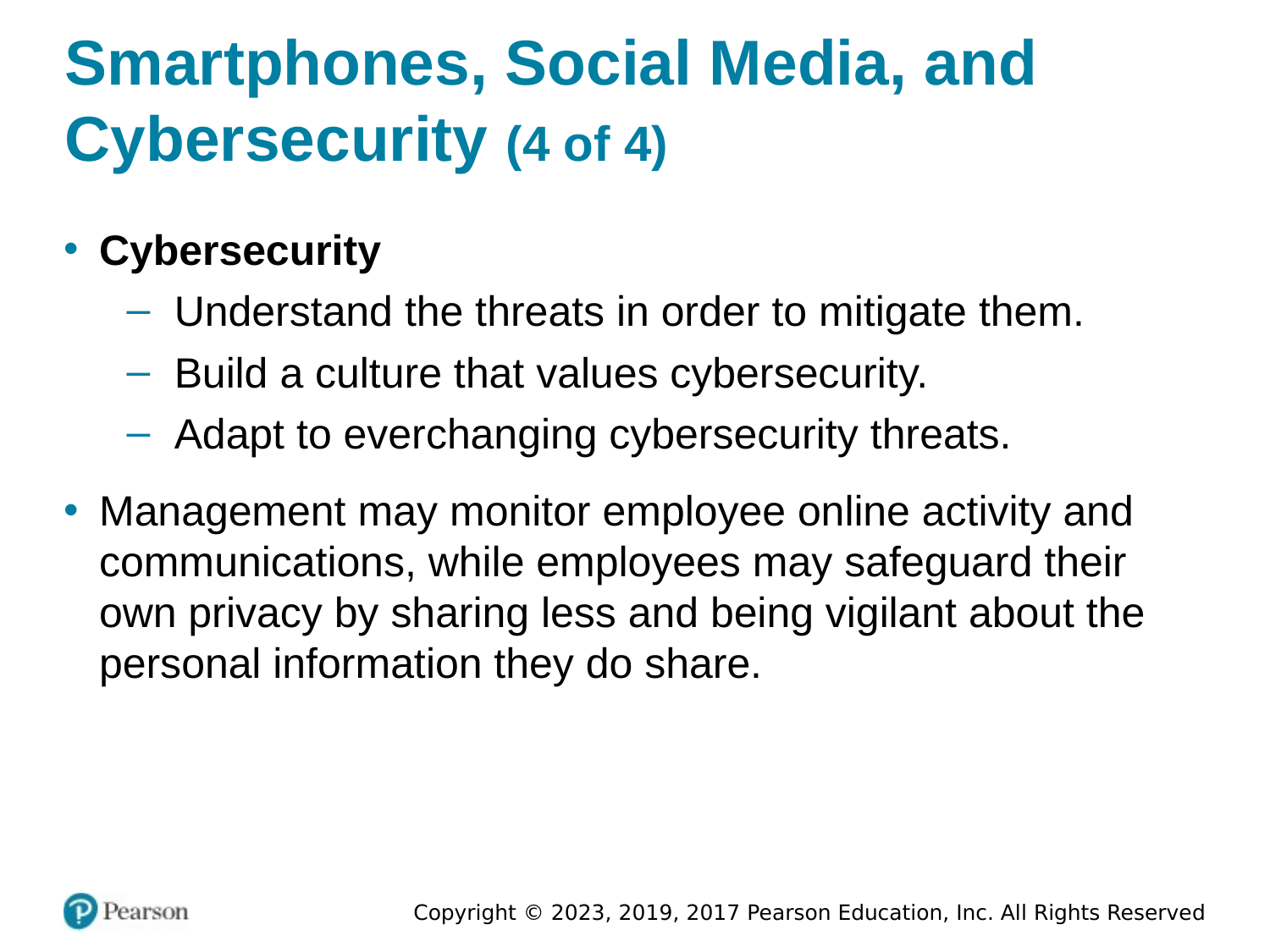

# Smartphones, Social Media, and Cybersecurity (4 of 4)
Cybersecurity
Understand the threats in order to mitigate them.
Build a culture that values cybersecurity.
Adapt to everchanging cybersecurity threats.
Management may monitor employee online activity and communications, while employees may safeguard their own privacy by sharing less and being vigilant about the personal information they do share.